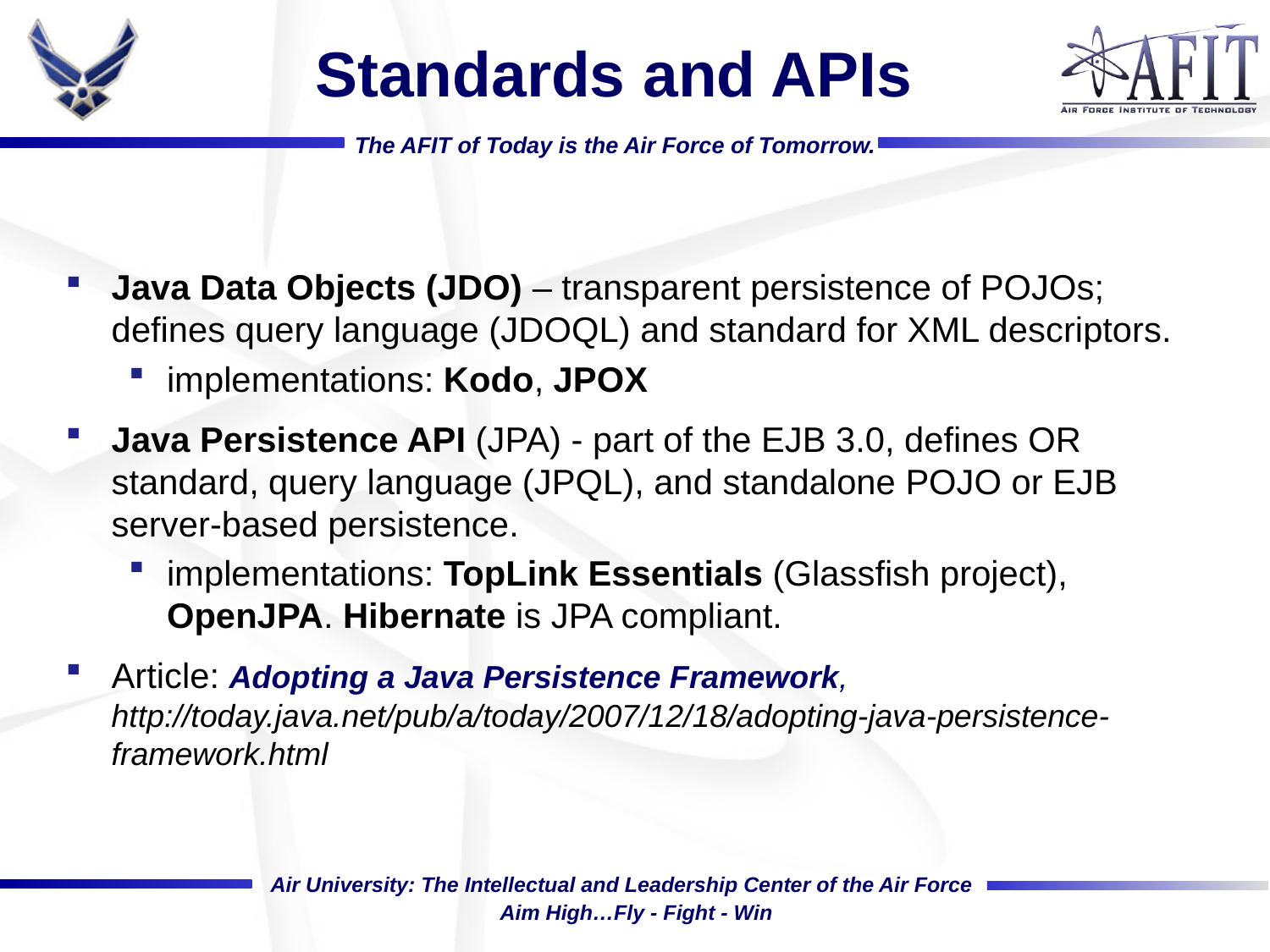

# Standards and APIs
Java Data Objects (JDO) – transparent persistence of POJOs; defines query language (JDOQL) and standard for XML descriptors.
implementations: Kodo, JPOX
Java Persistence API (JPA) - part of the EJB 3.0, defines OR standard, query language (JPQL), and standalone POJO or EJB server-based persistence.
implementations: TopLink Essentials (Glassfish project), OpenJPA. Hibernate is JPA compliant.
Article: Adopting a Java Persistence Framework,
http://today.java.net/pub/a/today/2007/12/18/adopting-java-persistence-framework.html